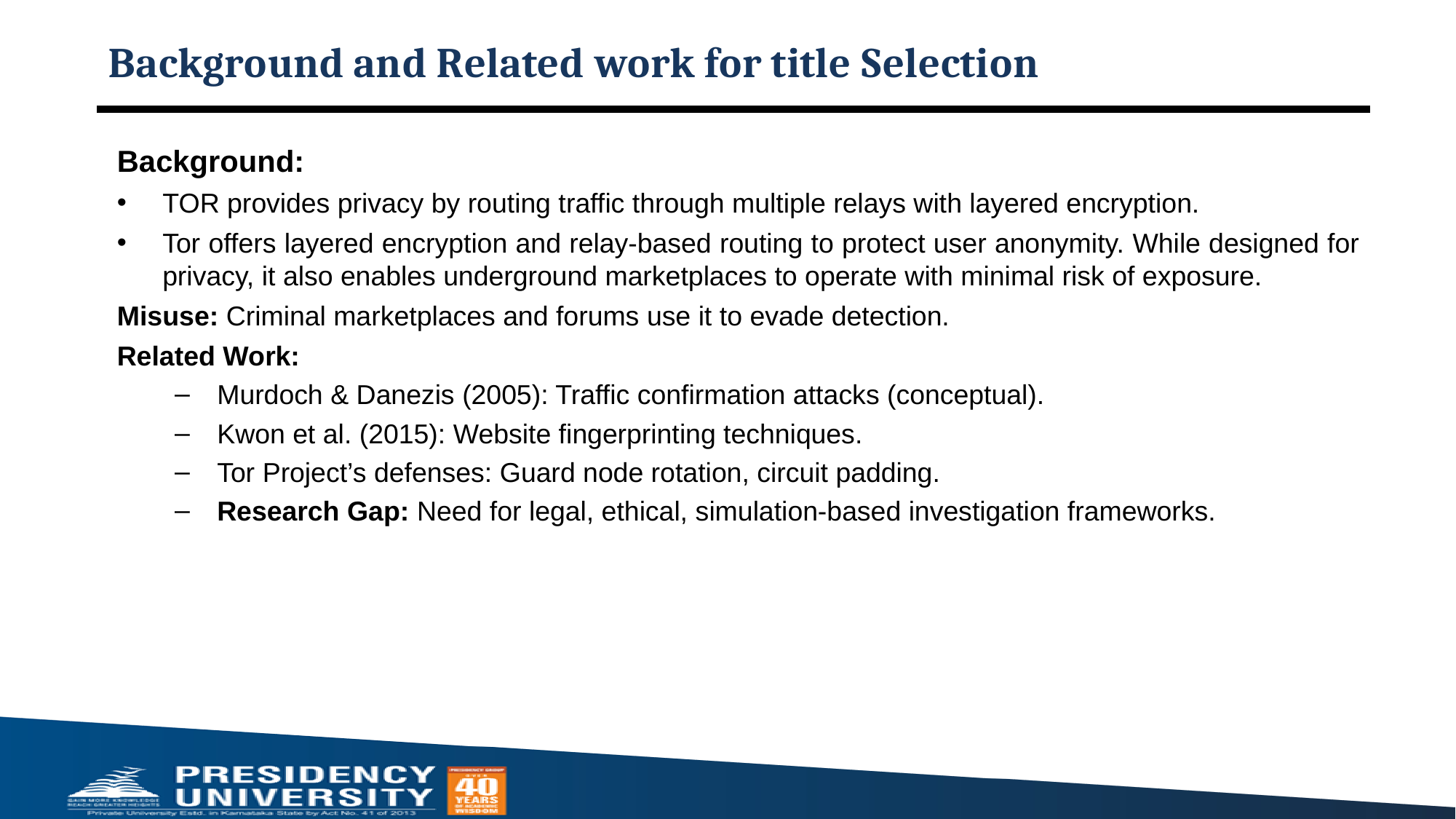

# Background and Related work for title Selection
Background:
TOR provides privacy by routing traffic through multiple relays with layered encryption.
Tor offers layered encryption and relay-based routing to protect user anonymity. While designed for privacy, it also enables underground marketplaces to operate with minimal risk of exposure.
Misuse: Criminal marketplaces and forums use it to evade detection.
Related Work:
Murdoch & Danezis (2005): Traffic confirmation attacks (conceptual).
Kwon et al. (2015): Website fingerprinting techniques.
Tor Project’s defenses: Guard node rotation, circuit padding.
Research Gap: Need for legal, ethical, simulation-based investigation frameworks.